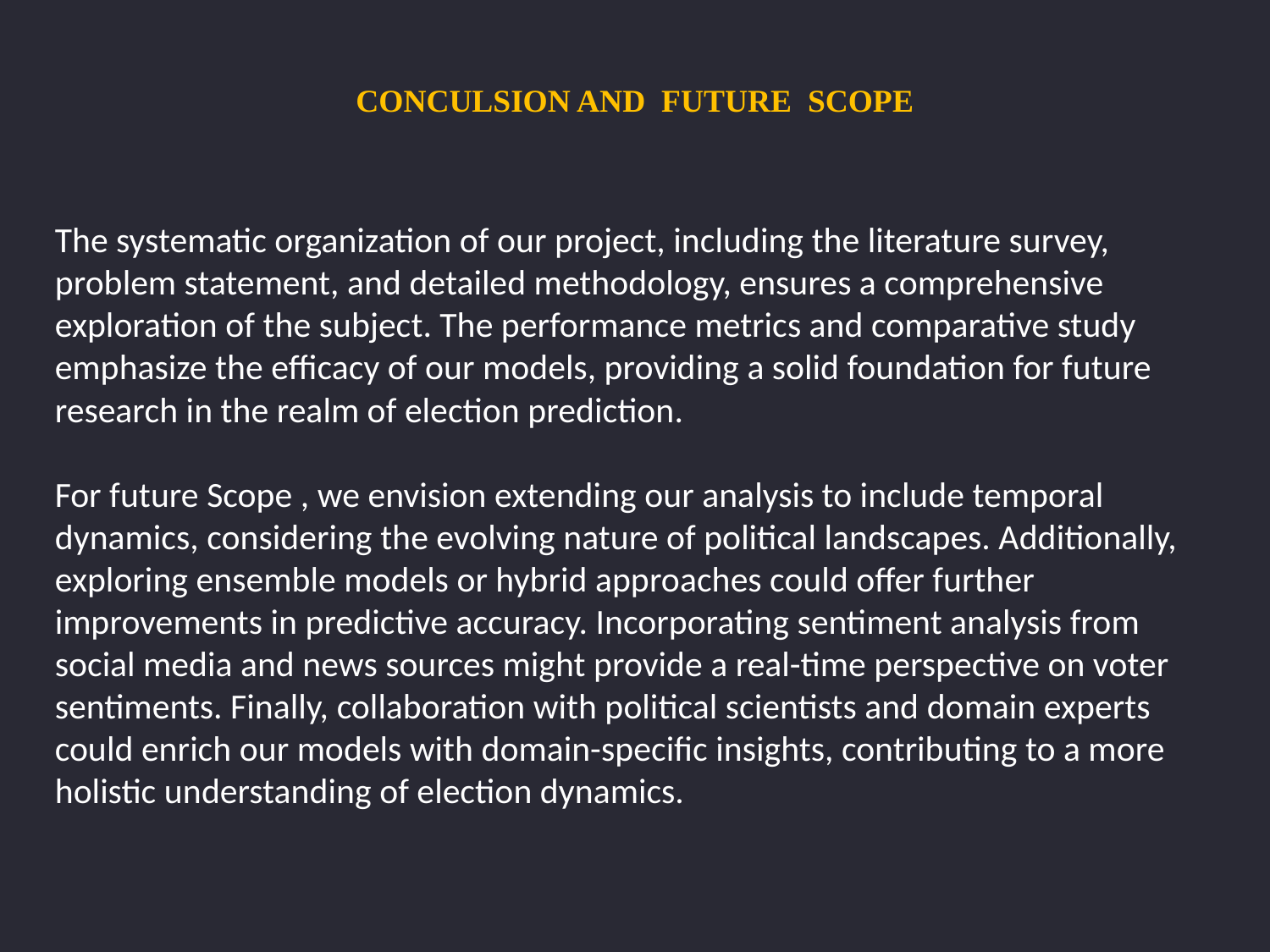

CONCULSION AND  FUTURE  SCOPE

The systematic organization of our project, including the literature survey, problem statement, and detailed methodology, ensures a comprehensive exploration of the subject. The performance metrics and comparative study emphasize the efficacy of our models, providing a solid foundation for future research in the realm of election prediction.

For future Scope , we envision extending our analysis to include temporal dynamics, considering the evolving nature of political landscapes. Additionally, exploring ensemble models or hybrid approaches could offer further improvements in predictive accuracy. Incorporating sentiment analysis from social media and news sources might provide a real-time perspective on voter sentiments. Finally, collaboration with political scientists and domain experts could enrich our models with domain-specific insights, contributing to a more holistic understanding of election dynamics.